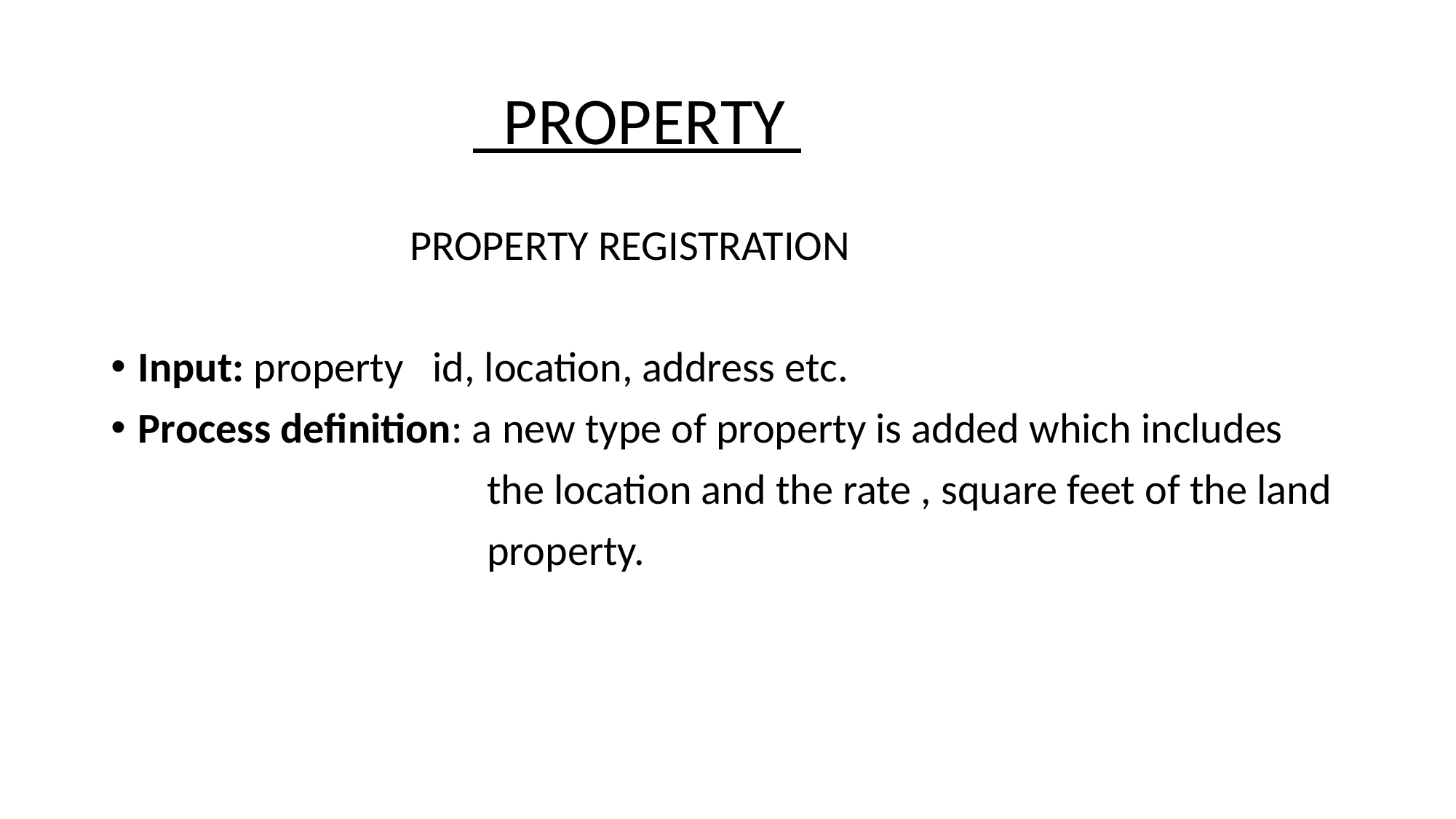

# PROPERTY
                               PROPERTY REGISTRATION

Input: property   id, location, address etc.
Process definition: a new type of property is added which includes
                                       the location and the rate , square feet of the land
                                       property.